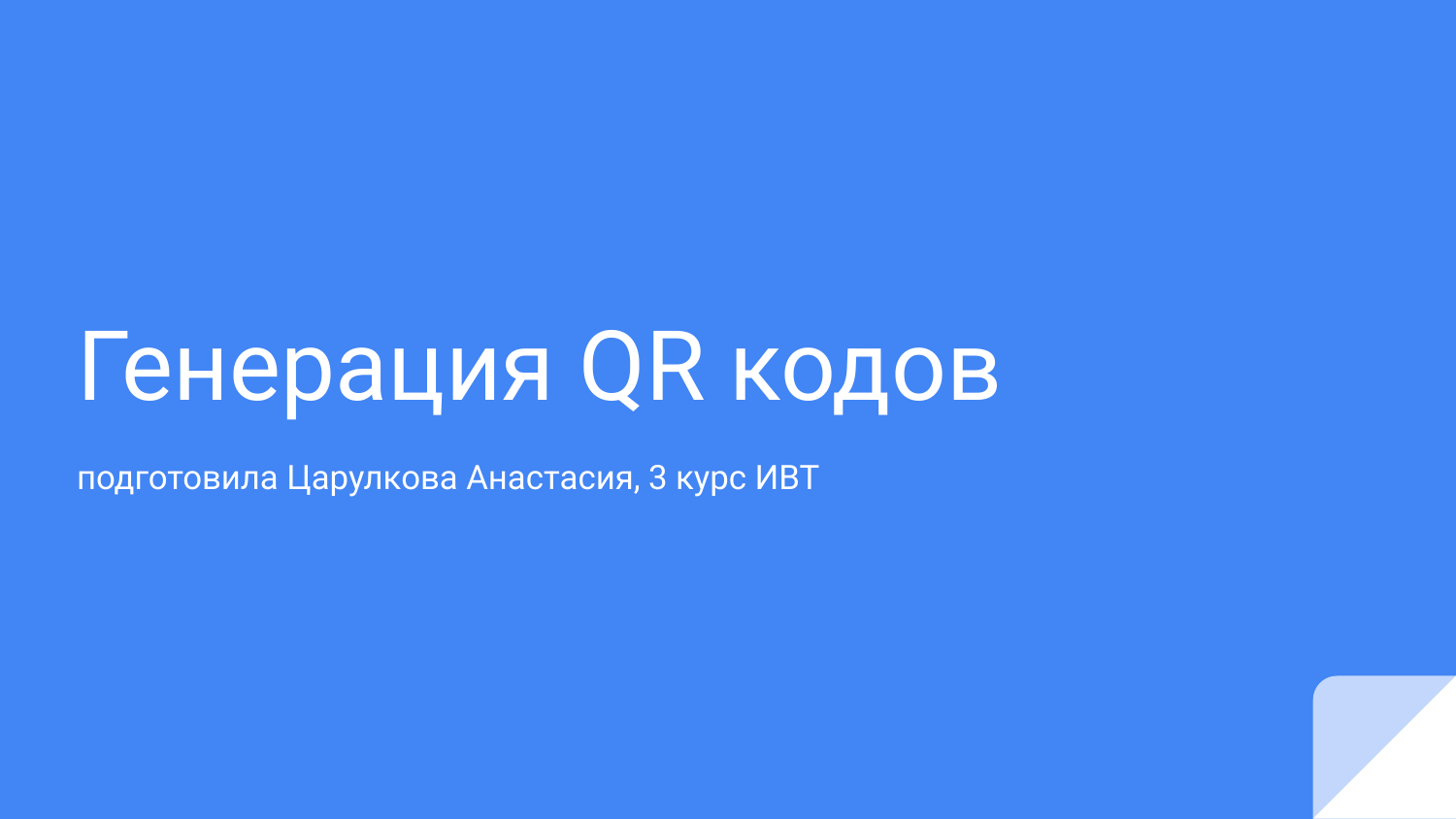

# Генерация QR кодов
подготовила Царулкова Анастасия, 3 курс ИВТ